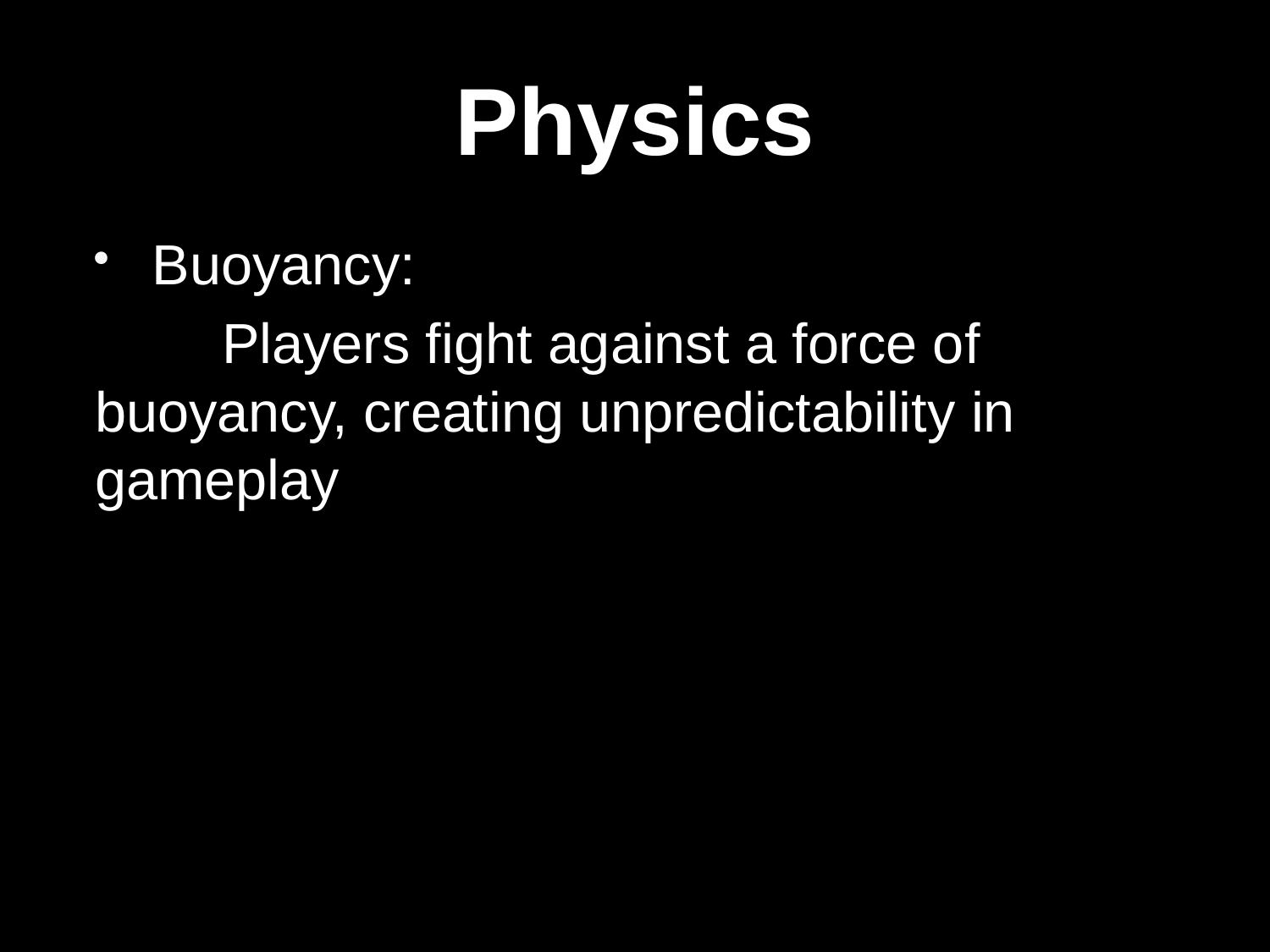

# Physics
Buoyancy:
	Players fight against a force of buoyancy, creating unpredictability in gameplay